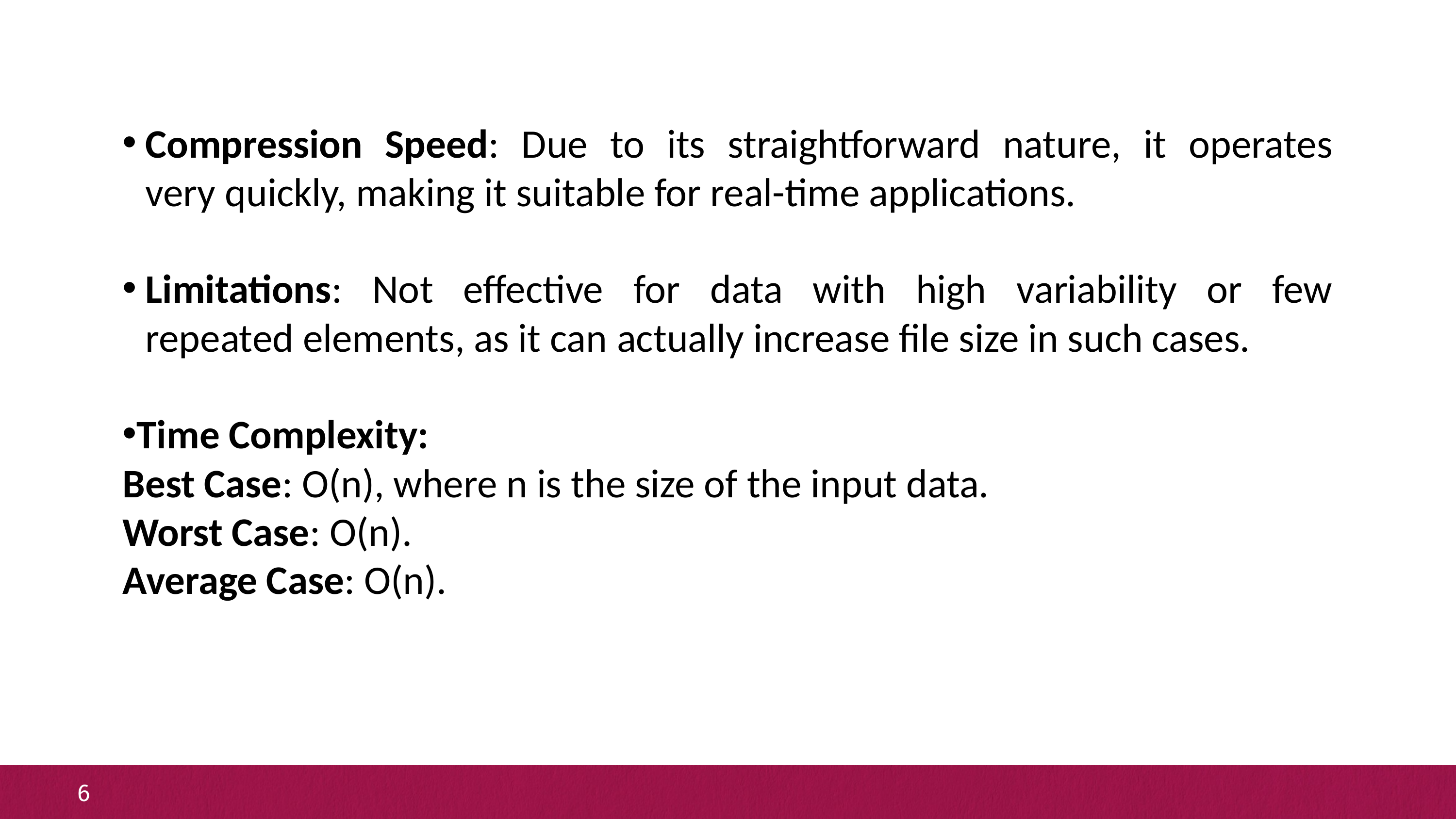

Compression Speed: Due to its straightforward nature, it operates very quickly, making it suitable for real-time applications.

Limitations: Not effective for data with high variability or few repeated elements, as it can actually increase file size in such cases.

Time Complexity:
Best Case: O(n), where n is the size of the input data.
Worst Case: O(n).
Average Case: O(n).

6